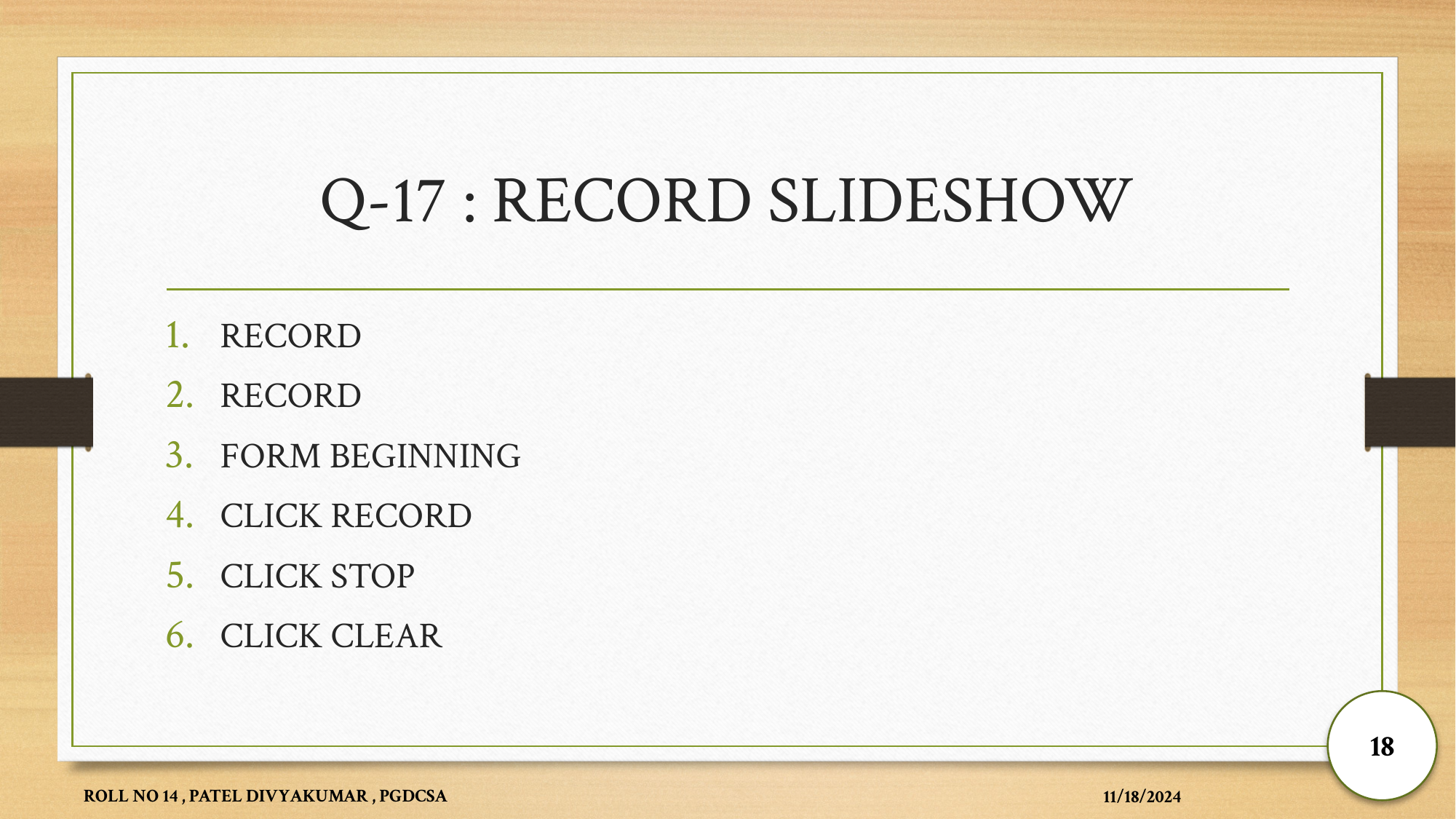

# Q-17 : RECORD SLIDESHOW
RECORD
RECORD
FORM BEGINNING
CLICK RECORD
CLICK STOP
CLICK CLEAR

18
ROLL NO 14 , PATEL DIVYAKUMAR , PGDCSA
11/18/2024